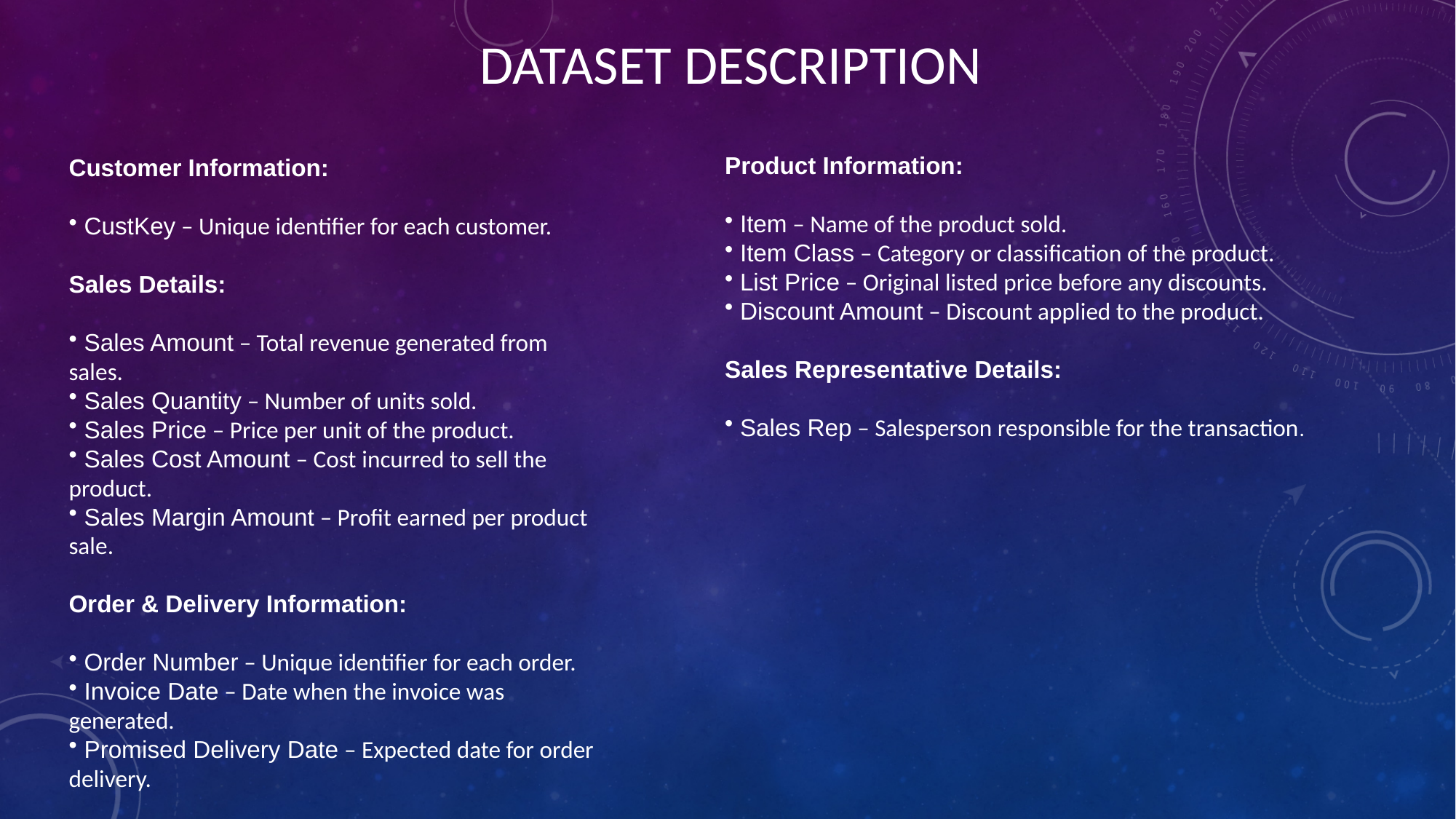

# Dataset Description
Customer Information:

 CustKey – Unique identifier for each customer.

Sales Details:

 Sales Amount – Total revenue generated from sales.
 Sales Quantity – Number of units sold.
 Sales Price – Price per unit of the product.
 Sales Cost Amount – Cost incurred to sell the product.
 Sales Margin Amount – Profit earned per product sale.

Order & Delivery Information:

 Order Number – Unique identifier for each order.
 Invoice Date – Date when the invoice was generated.
 Promised Delivery Date – Expected date for order delivery.

Product Information:

 Item – Name of the product sold.
 Item Class – Category or classification of the product.
 List Price – Original listed price before any discounts.
 Discount Amount – Discount applied to the product.

Sales Representative Details:

 Sales Rep – Salesperson responsible for the transaction.